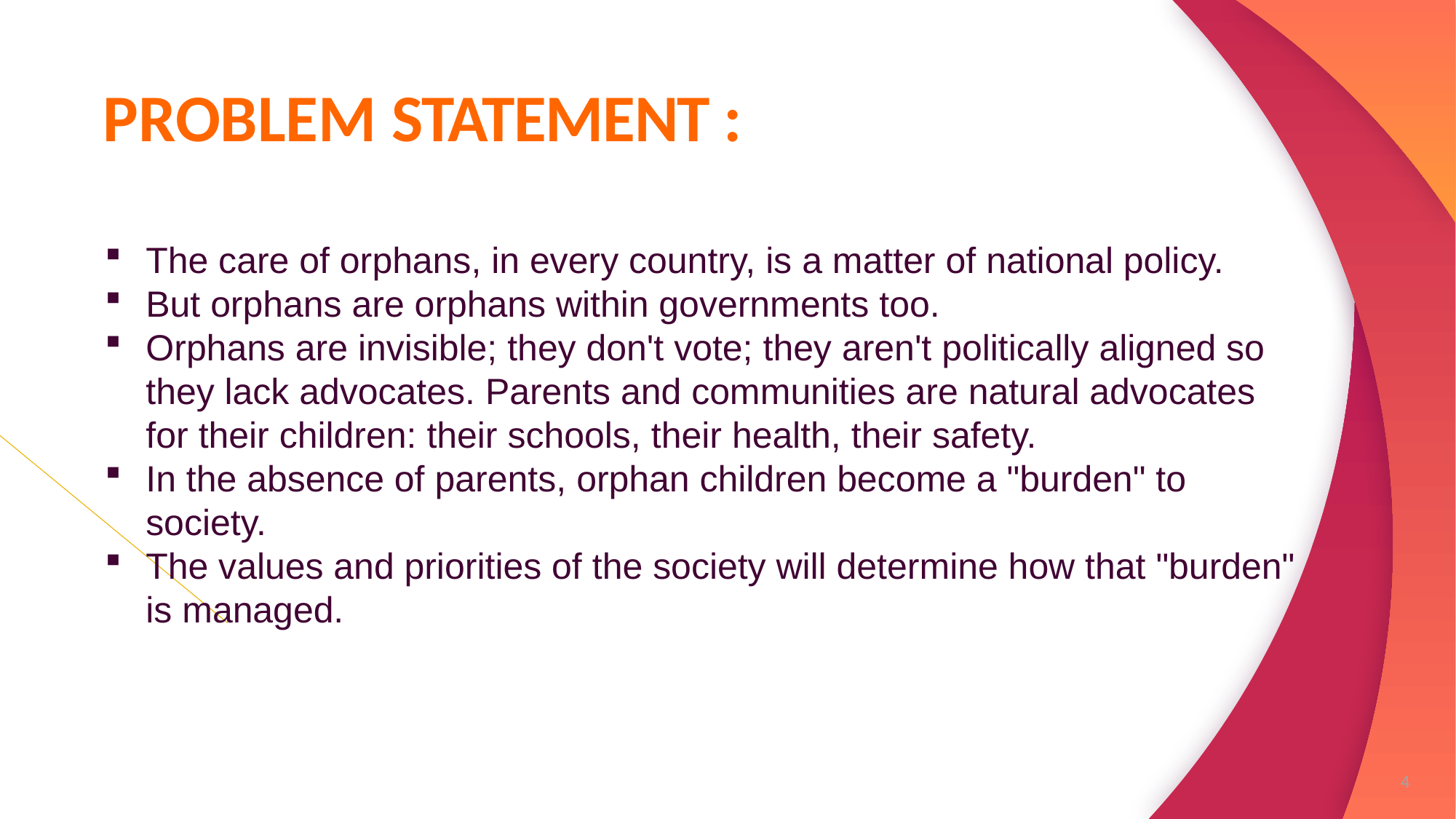

PROBLEM STATEMENT :
The care of orphans, in every country, is a matter of national policy.
But orphans are orphans within governments too.
Orphans are invisible; they don't vote; they aren't politically aligned so they lack advocates. Parents and communities are natural advocates for their children: their schools, their health, their safety.
In the absence of parents, orphan children become a "burden" to society.
The values and priorities of the society will determine how that "burden" is managed.

4